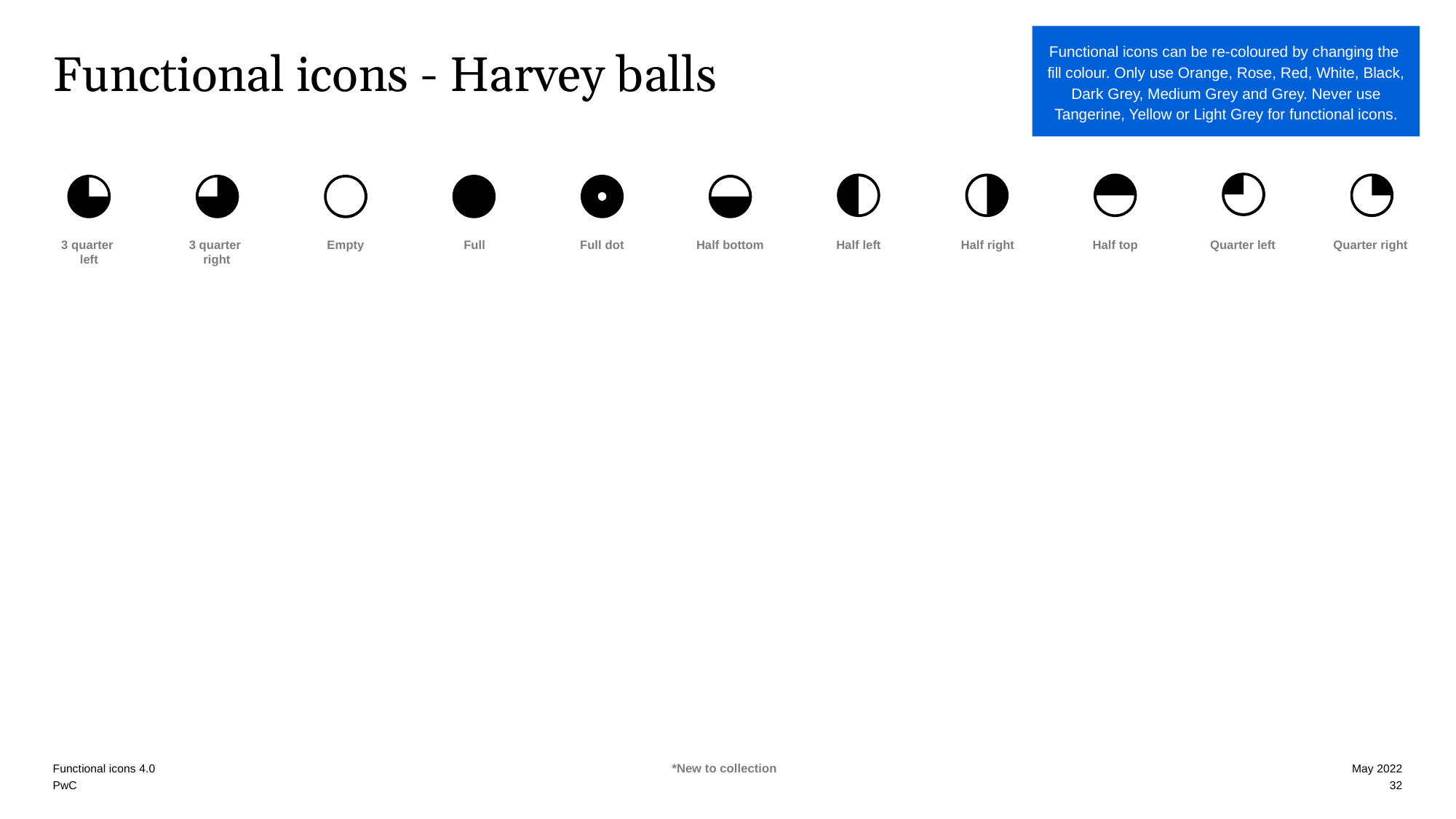

# Functional icons - Harvey balls

3 quarter
left
3 quarter
right
Empty
Full
Full dot
Half bottom
Half left
Half right
Half top
Quarter left
Quarter right
Functional icons 4.0
May 2022
32